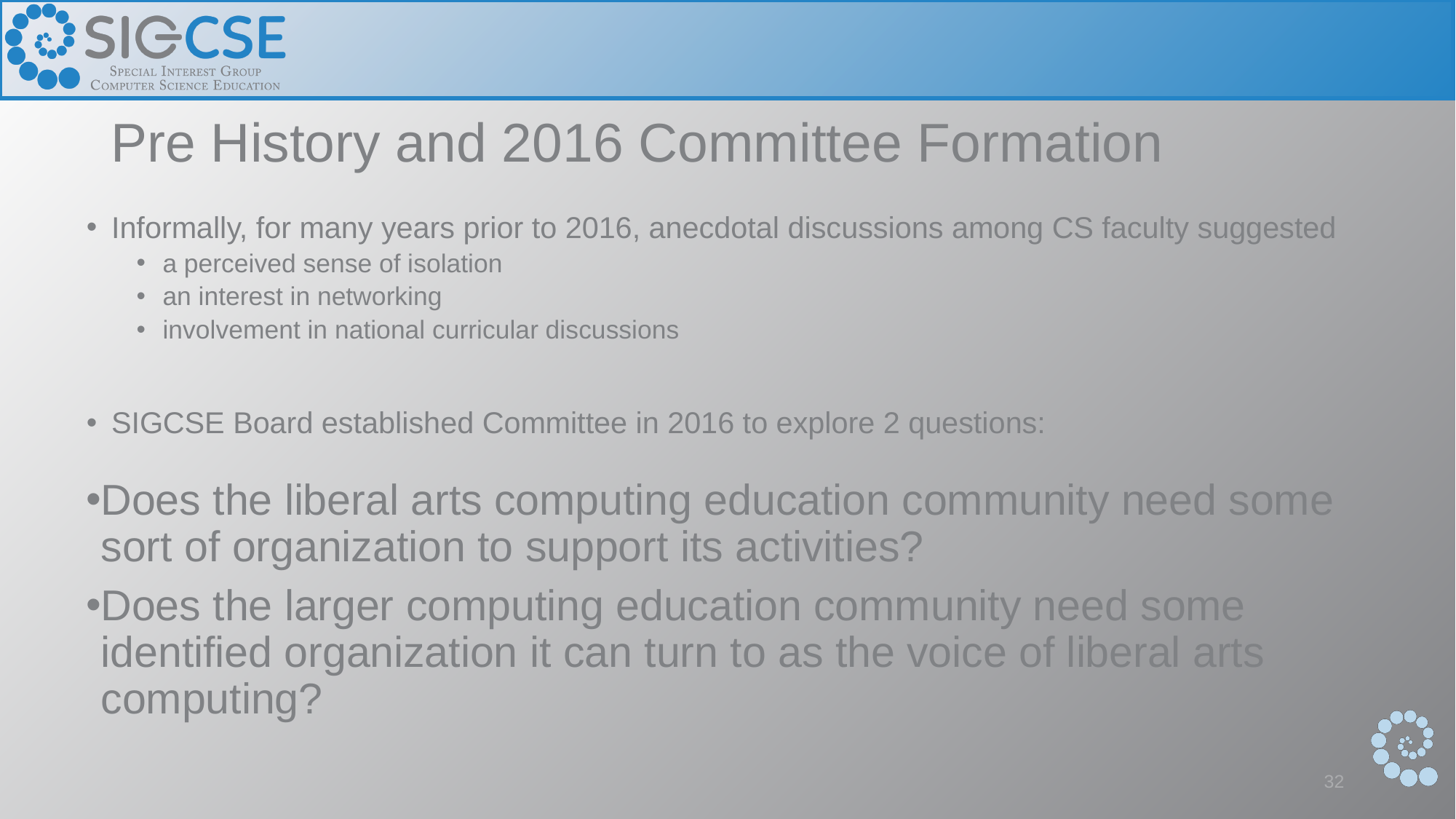

# Pre History and 2016 Committee Formation
Informally, for many years prior to 2016, anecdotal discussions among CS faculty suggested
a perceived sense of isolation
an interest in networking
involvement in national curricular discussions

SIGCSE Board established Committee in 2016 to explore 2 questions:

Does the liberal arts computing education community need some sort of organization to support its activities?
Does the larger computing education community need some identified organization it can turn to as the voice of liberal arts computing?

32